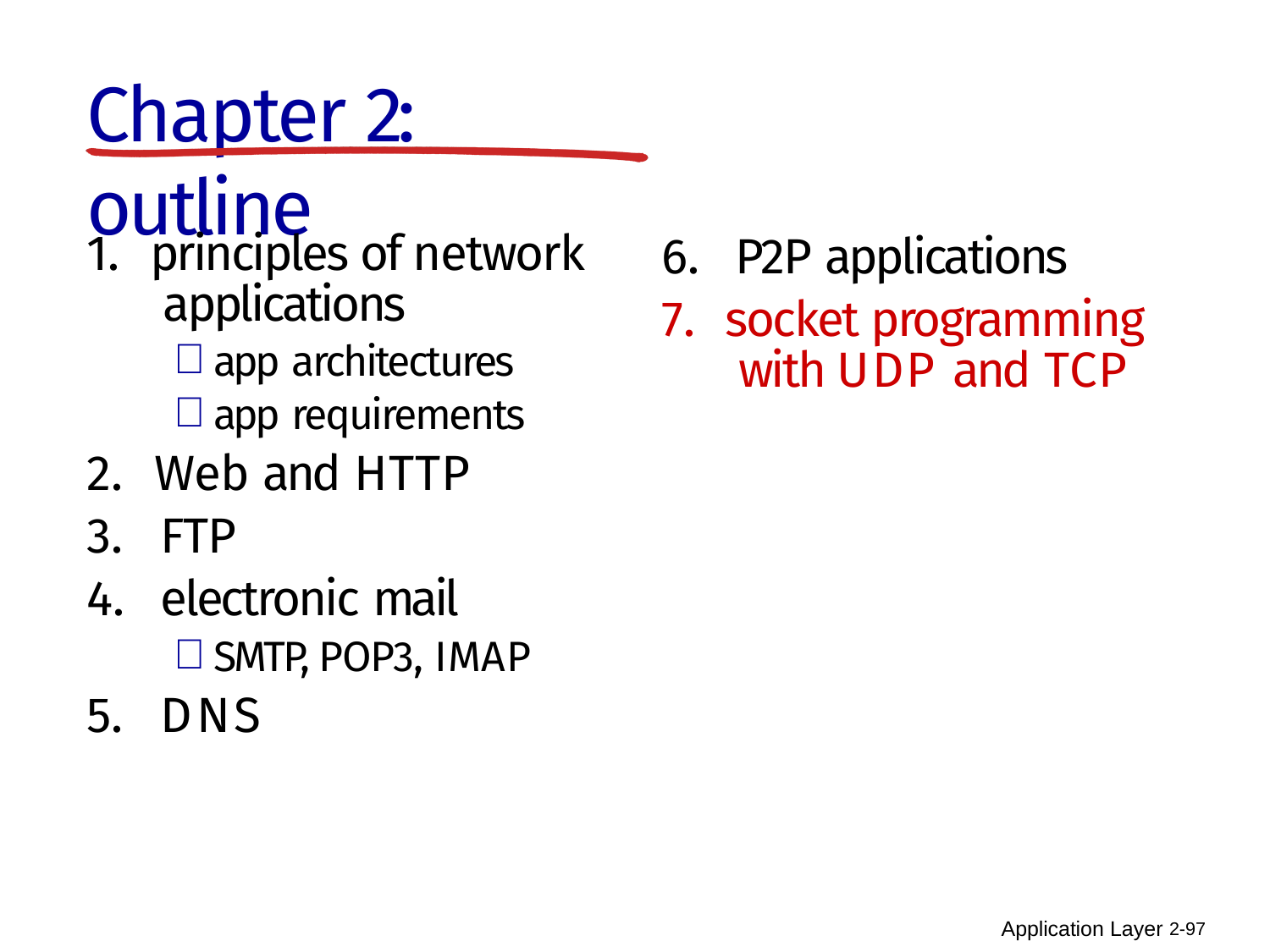

# Chapter 2: outline

principles of network  applications
app architectures
app requirements
Web and HTTP
FTP
electronic mail
SMTP, POP3, IMAP
DNS
P2P applications
socket programming  with UDP and TCP
Application Layer 2-97